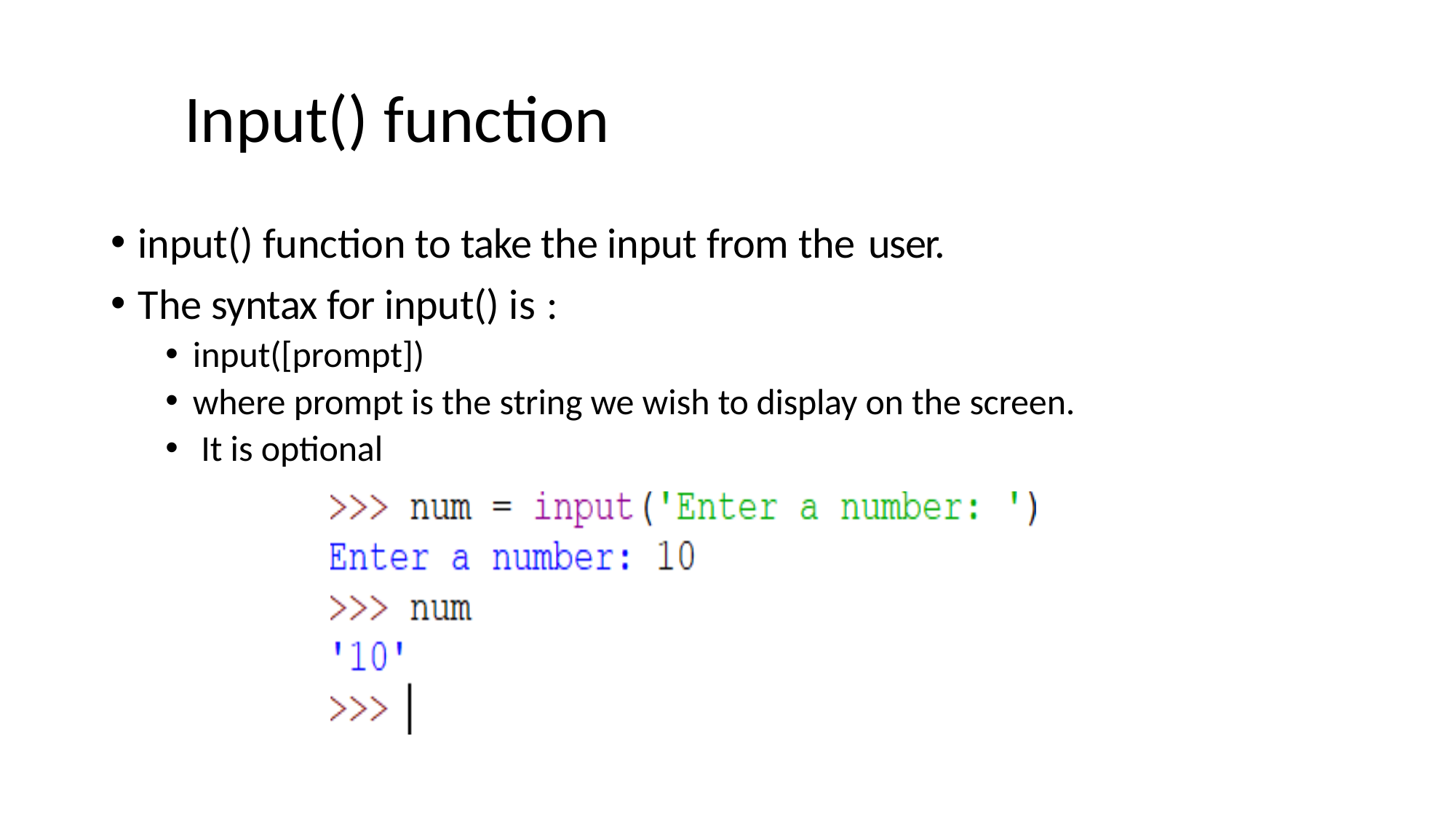

# Input() function
input() function to take the input from the user.
The syntax for input() is :
input([prompt])
where prompt is the string we wish to display on the screen.
It is optional